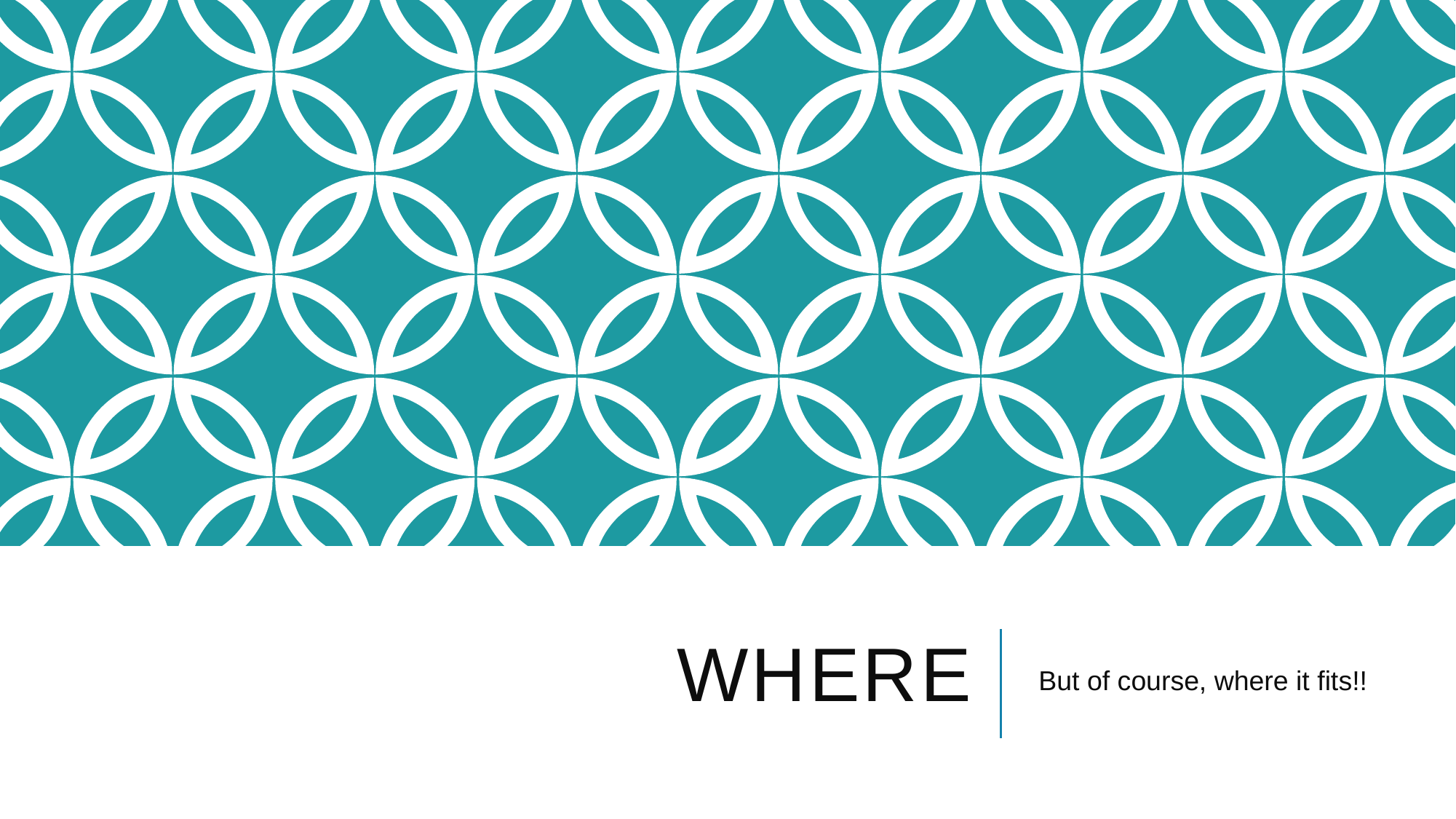

# Where
But of course, where it fits!!